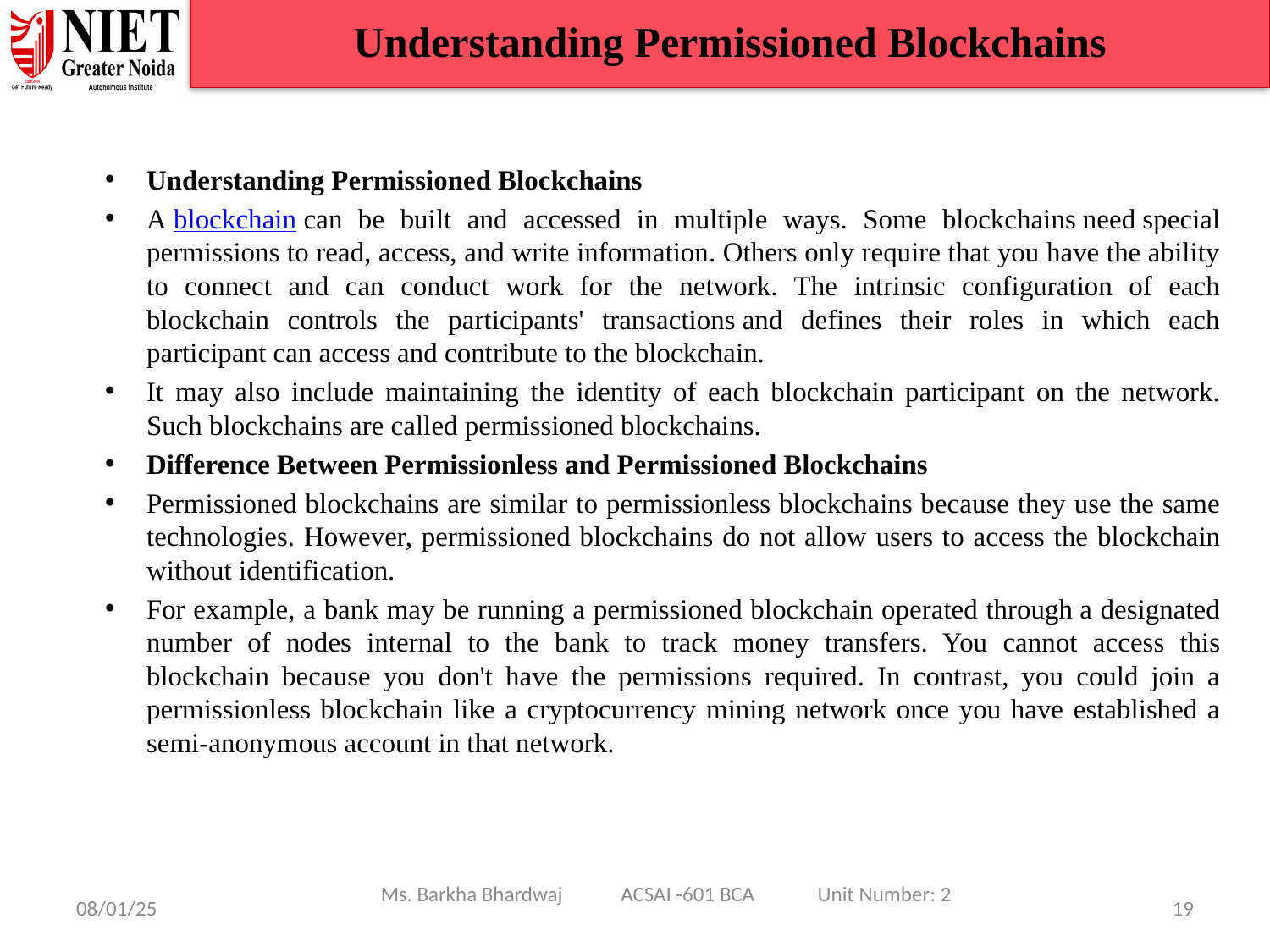

Understanding Permissioned Blockchains
Understanding Permissioned Blockchains
A blockchain can be built and accessed in multiple ways. Some blockchains need special permissions to read, access, and write information. Others only require that you have the ability to connect and can conduct work for the network. The intrinsic configuration of each blockchain controls the participants' transactions and defines their roles in which each participant can access and contribute to the blockchain.
It may also include maintaining the identity of each blockchain participant on the network. Such blockchains are called permissioned blockchains.
Difference Between Permissionless and Permissioned Blockchains
Permissioned blockchains are similar to permissionless blockchains because they use the same technologies. However, permissioned blockchains do not allow users to access the blockchain without identification.
For example, a bank may be running a permissioned blockchain operated through a designated number of nodes internal to the bank to track money transfers. You cannot access this blockchain because you don't have the permissions required. In contrast, you could join a permissionless blockchain like a cryptocurrency mining network once you have established a semi-anonymous account in that network.

Ms. Barkha Bhardwaj            ACSAI -601 BCA             Unit Number: 2
08/01/25
19